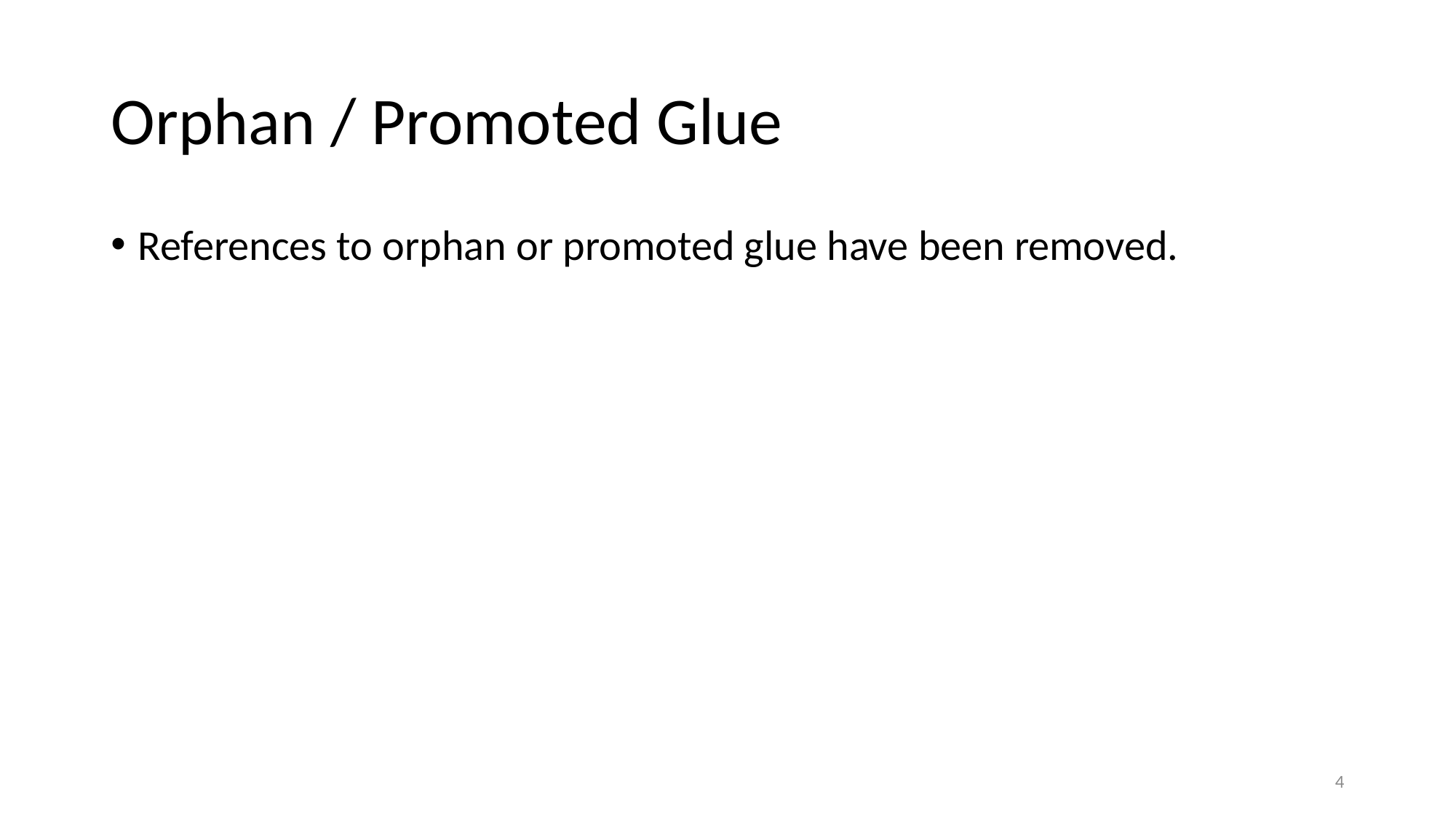

# Orphan / Promoted Glue
References to orphan or promoted glue have been removed.
4